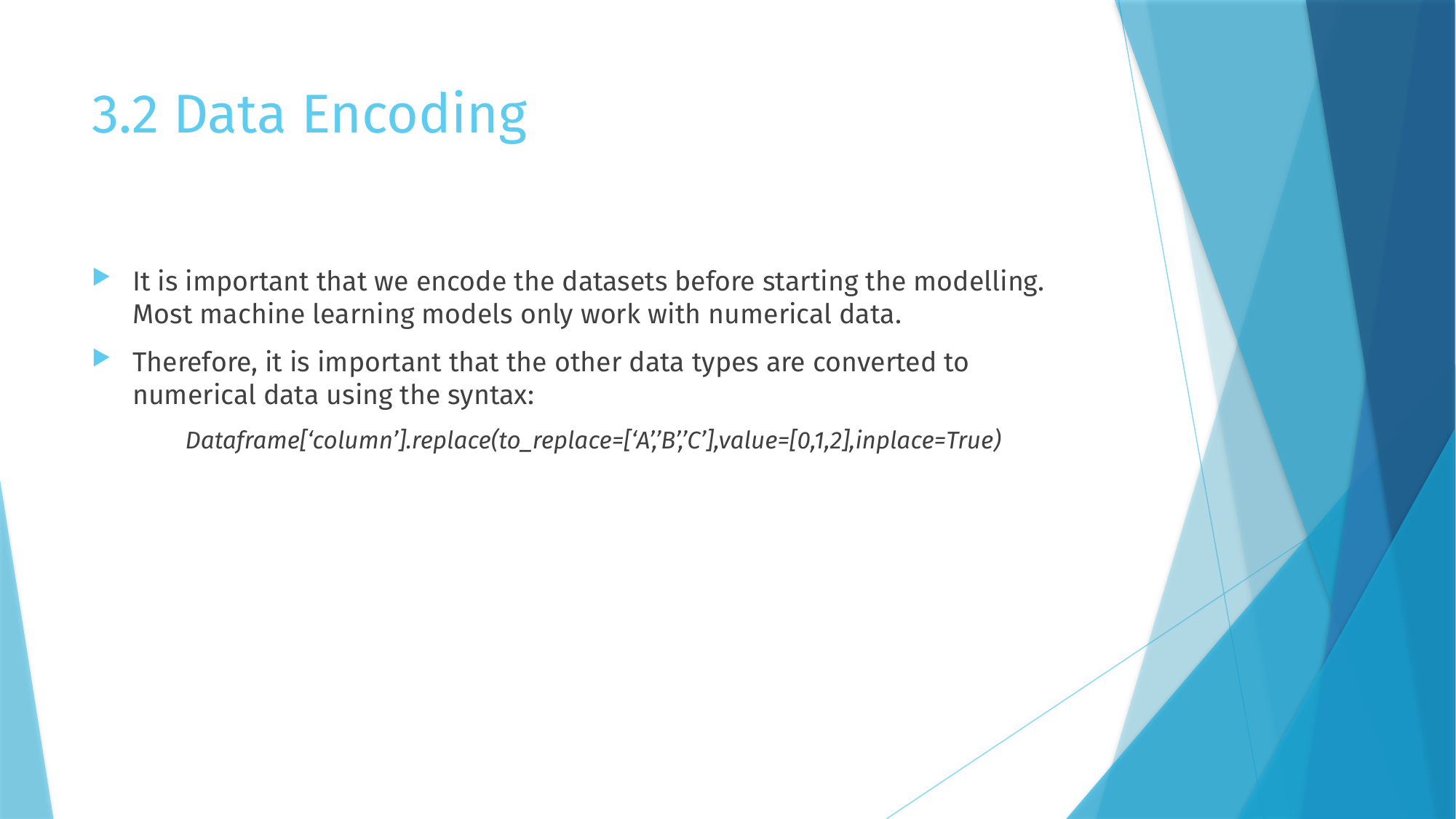

# 3.2 Data Encoding
It is important that we encode the datasets before starting the modelling. Most machine learning models only work with numerical data.
Therefore, it is important that the other data types are converted to numerical data using the syntax:
Dataframe[‘column’].replace(to_replace=[‘A’,’B’,’C’],value=[0,1,2],inplace=True)